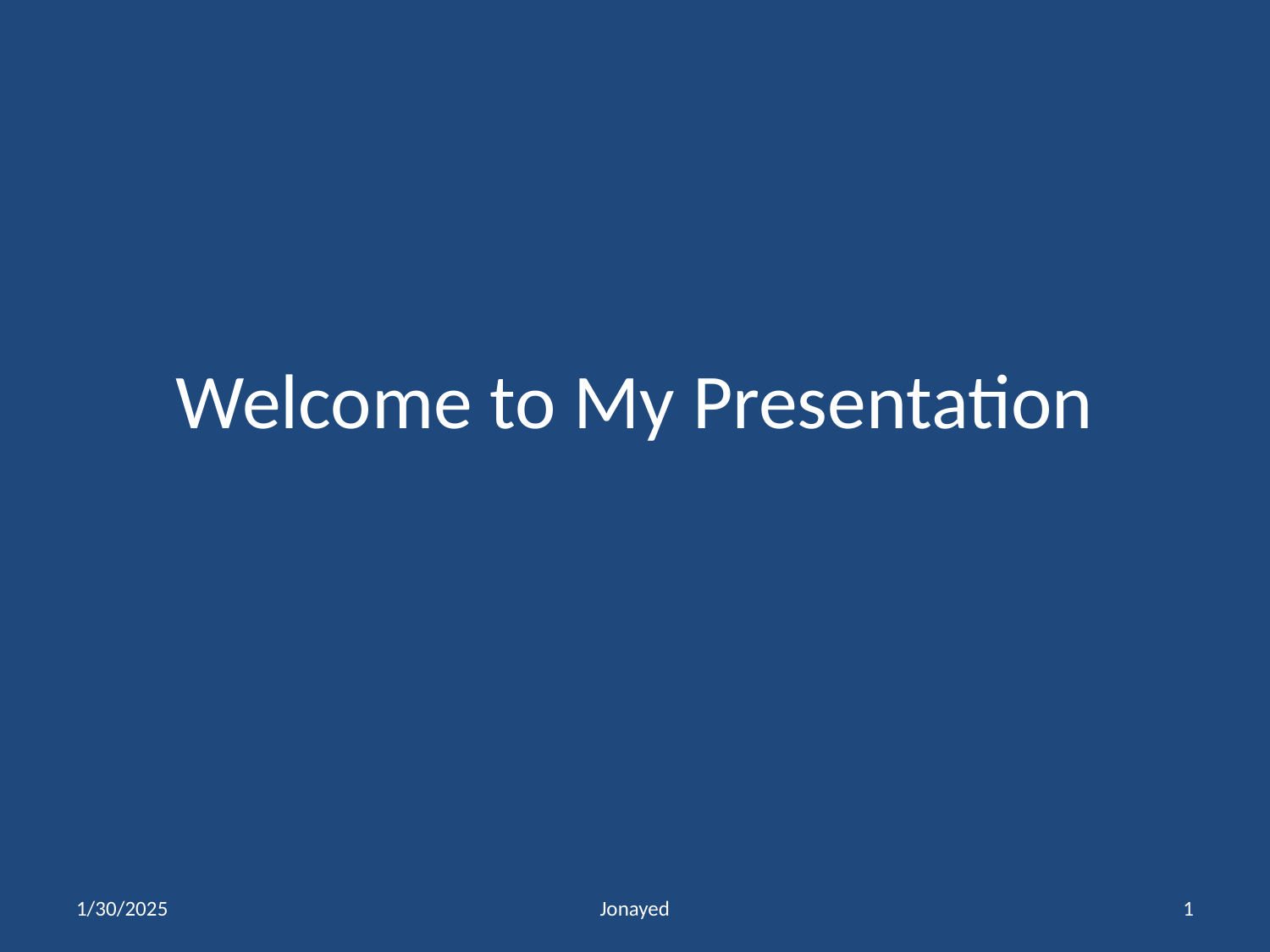

# Welcome to My Presentation
1/30/2025
Jonayed
1